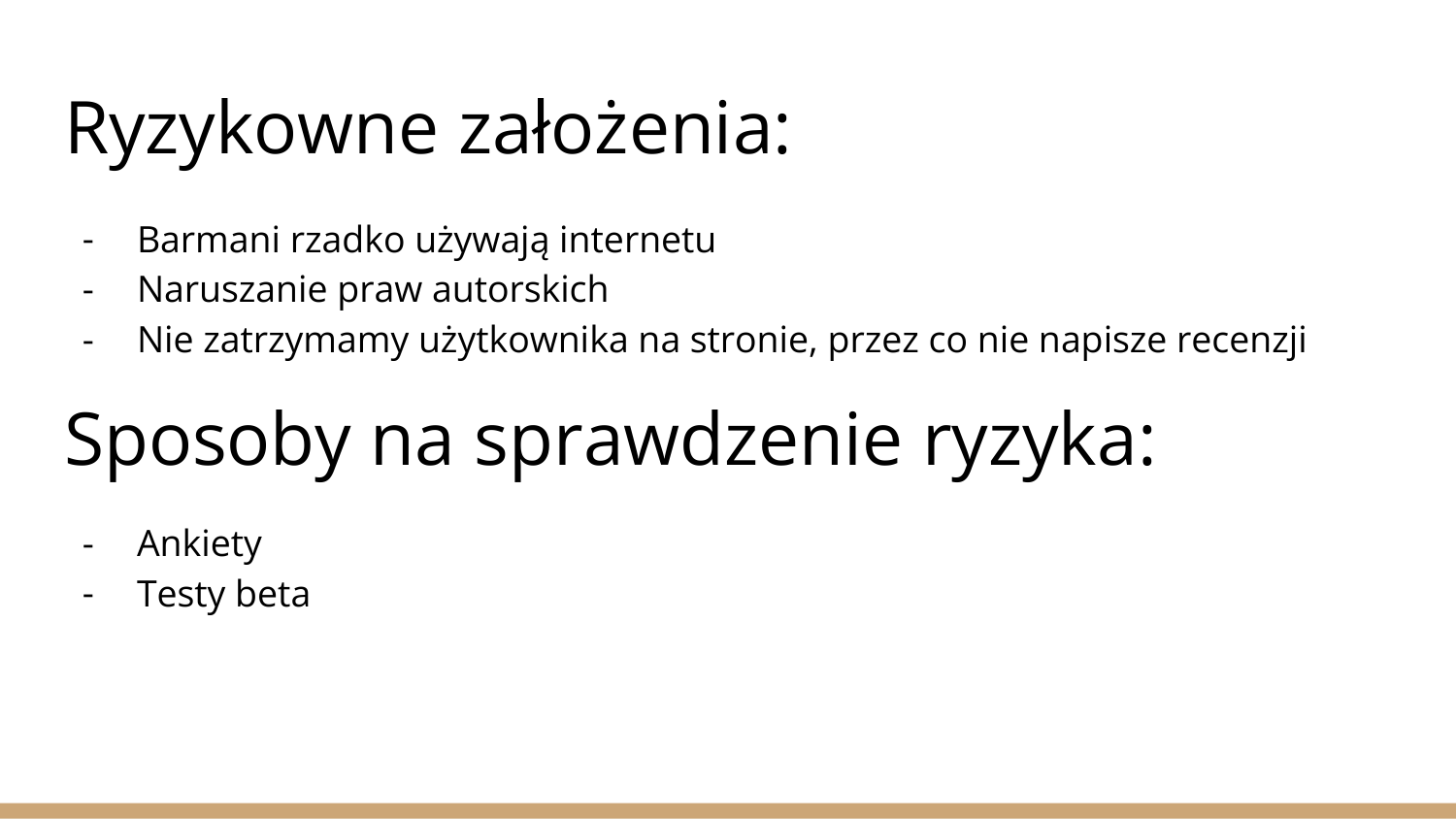

# Ryzykowne założenia:
Barmani rzadko używają internetu
Naruszanie praw autorskich
Nie zatrzymamy użytkownika na stronie, przez co nie napisze recenzji
Sposoby na sprawdzenie ryzyka:

Ankiety
Testy beta